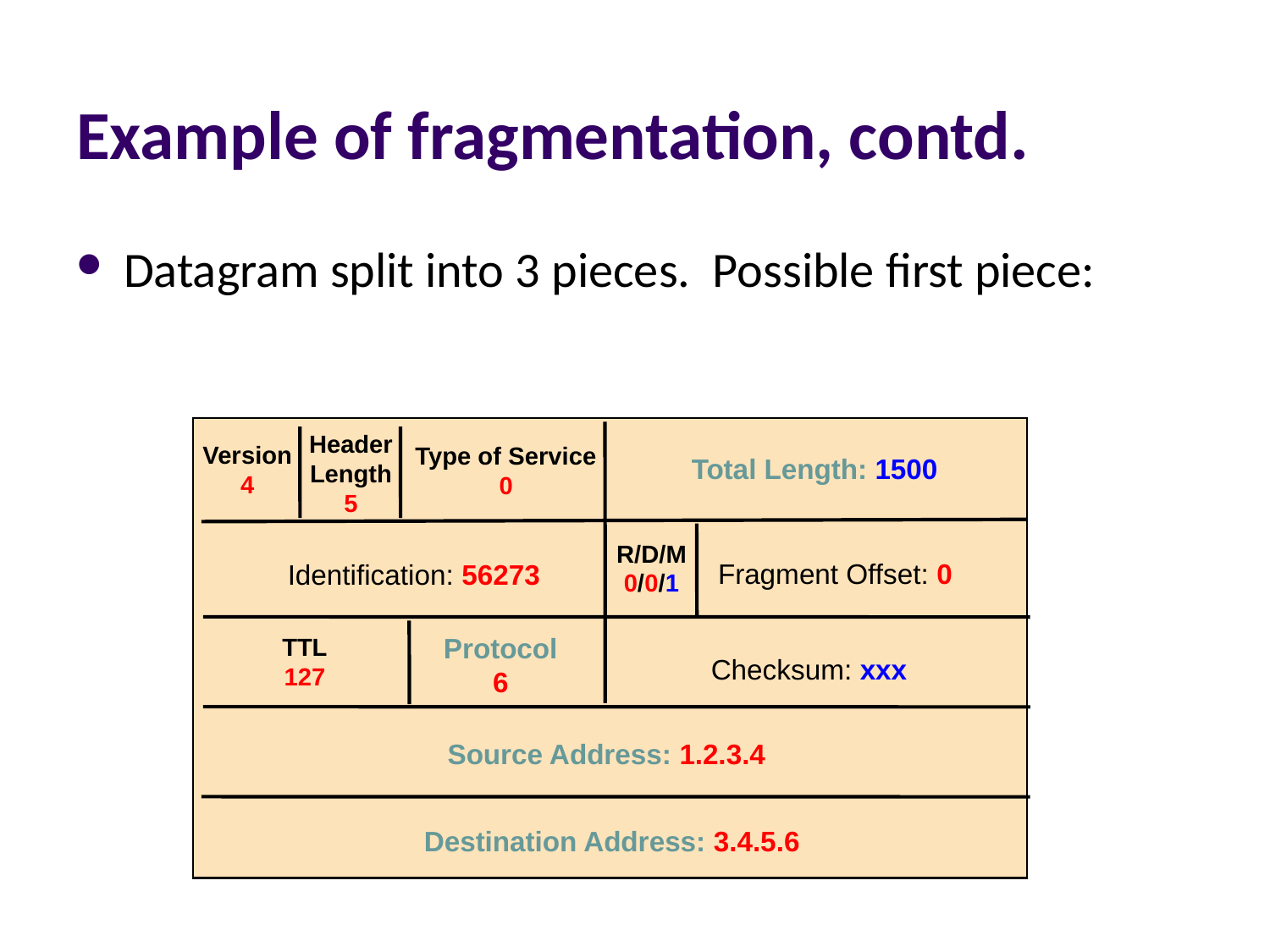

# Example of fragmentation, contd.
Datagram split into 3 pieces.  Possible first piece:

Header
Length
5

Version
4
Type of Service
0
Total Length: 1500

R/D/M
0/0/1
Fragment Offset: 0
Identification: 56273

Protocol
6
TTL
127
Checksum: xxx

Source Address: 1.2.3.4

Destination Address: 3.4.5.6